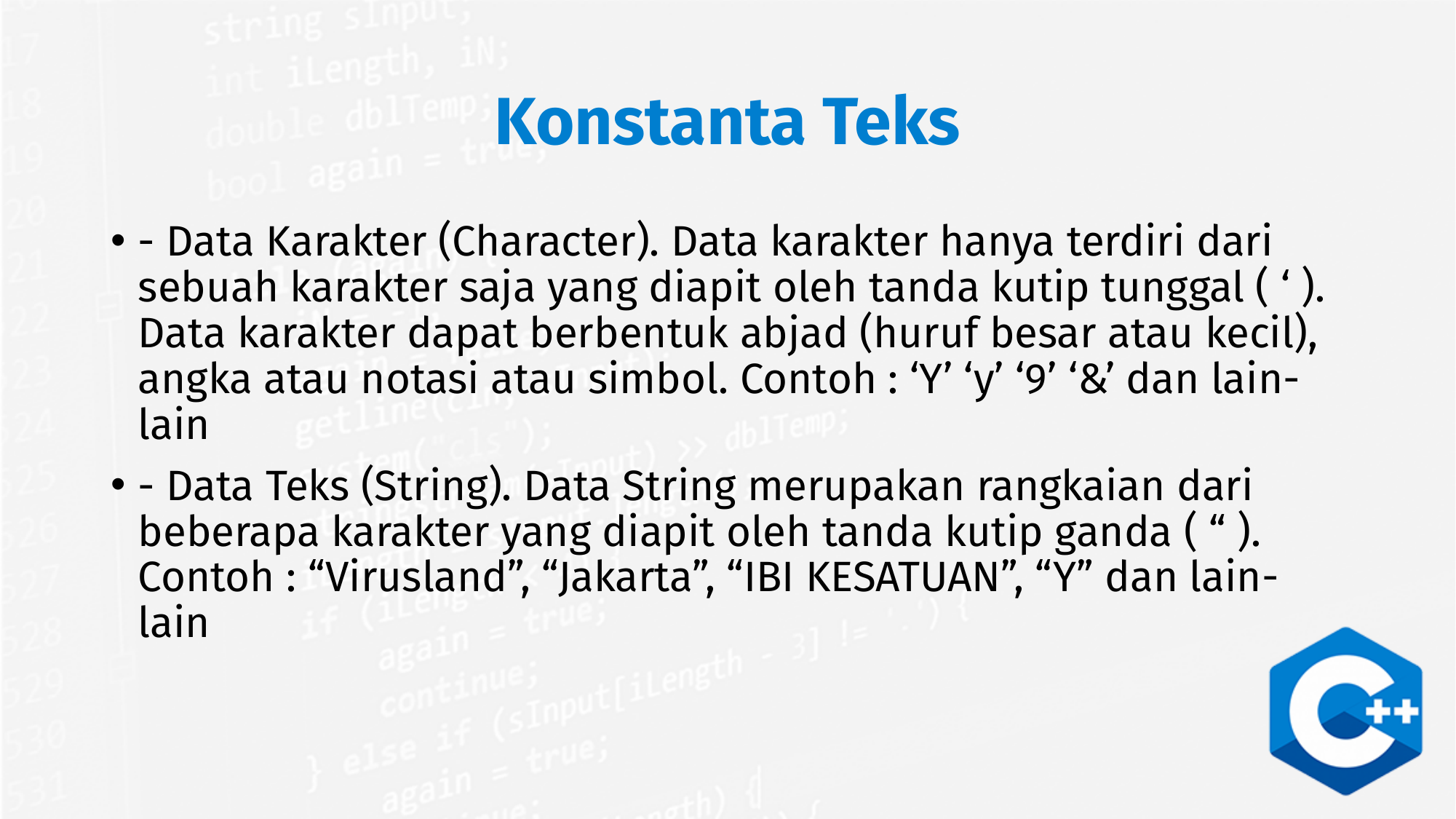

# Konstanta Teks
- Data Karakter (Character). Data karakter hanya terdiri dari sebuah karakter saja yang diapit oleh tanda kutip tunggal ( ‘ ). Data karakter dapat berbentuk abjad (huruf besar atau kecil), angka atau notasi atau simbol. Contoh : ‘Y’ ‘y’ ‘9’ ‘&’ dan lain-lain
- Data Teks (String). Data String merupakan rangkaian dari beberapa karakter yang diapit oleh tanda kutip ganda ( “ ). Contoh : “Virusland”, “Jakarta”, “IBI KESATUAN”, “Y” dan lain-lain